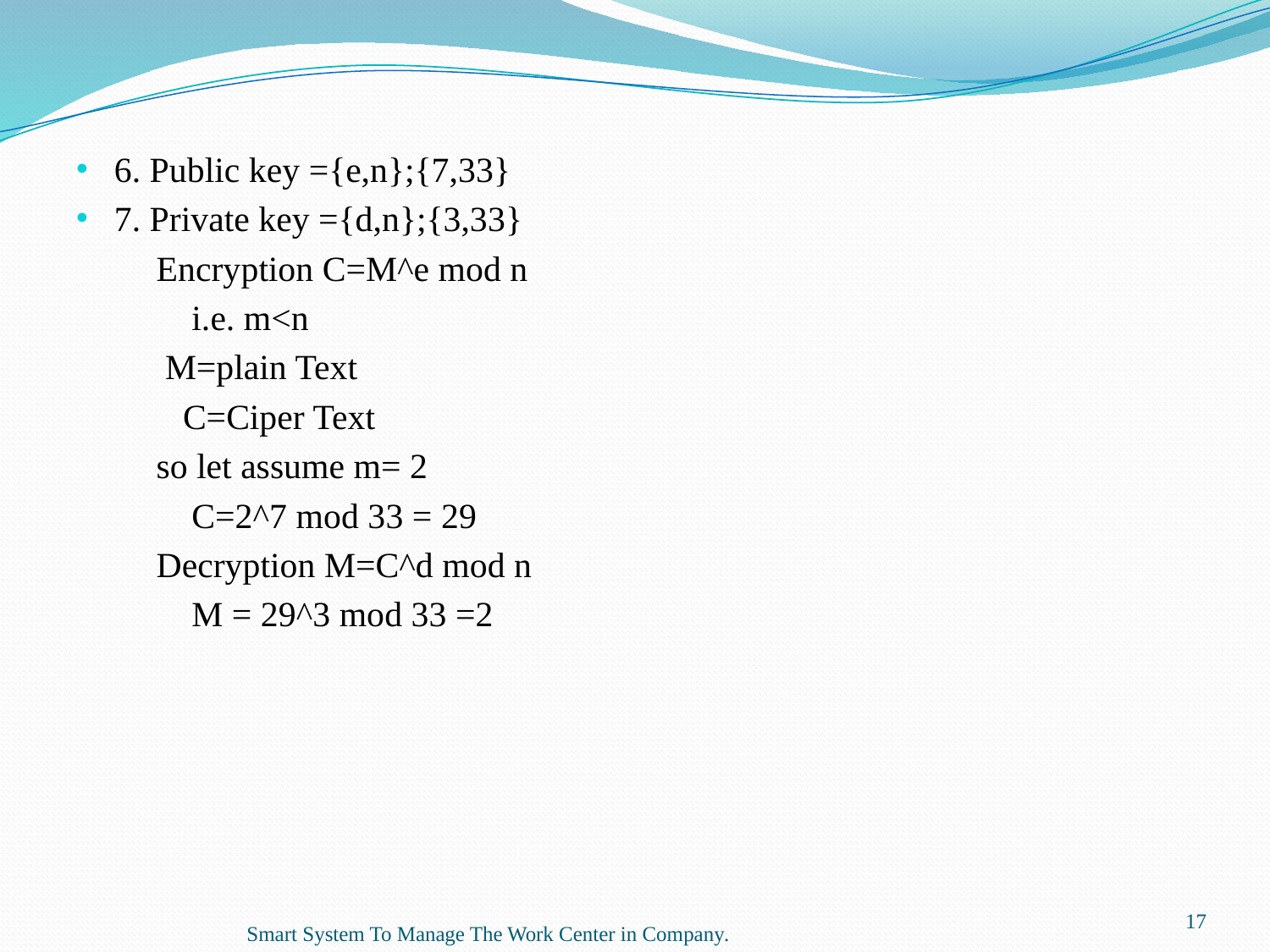

6. Public key ={e,n};{7,33}
7. Private key ={d,n};{3,33}
         Encryption C=M^e mod n
             i.e. m<n
          M=plain Text
            C=Ciper Text
         so let assume m= 2
             C=2^7 mod 33 = 29
         Decryption M=C^d mod n
             M = 29^3 mod 33 =2

Smart System To Manage The Work Center in Company​.
17